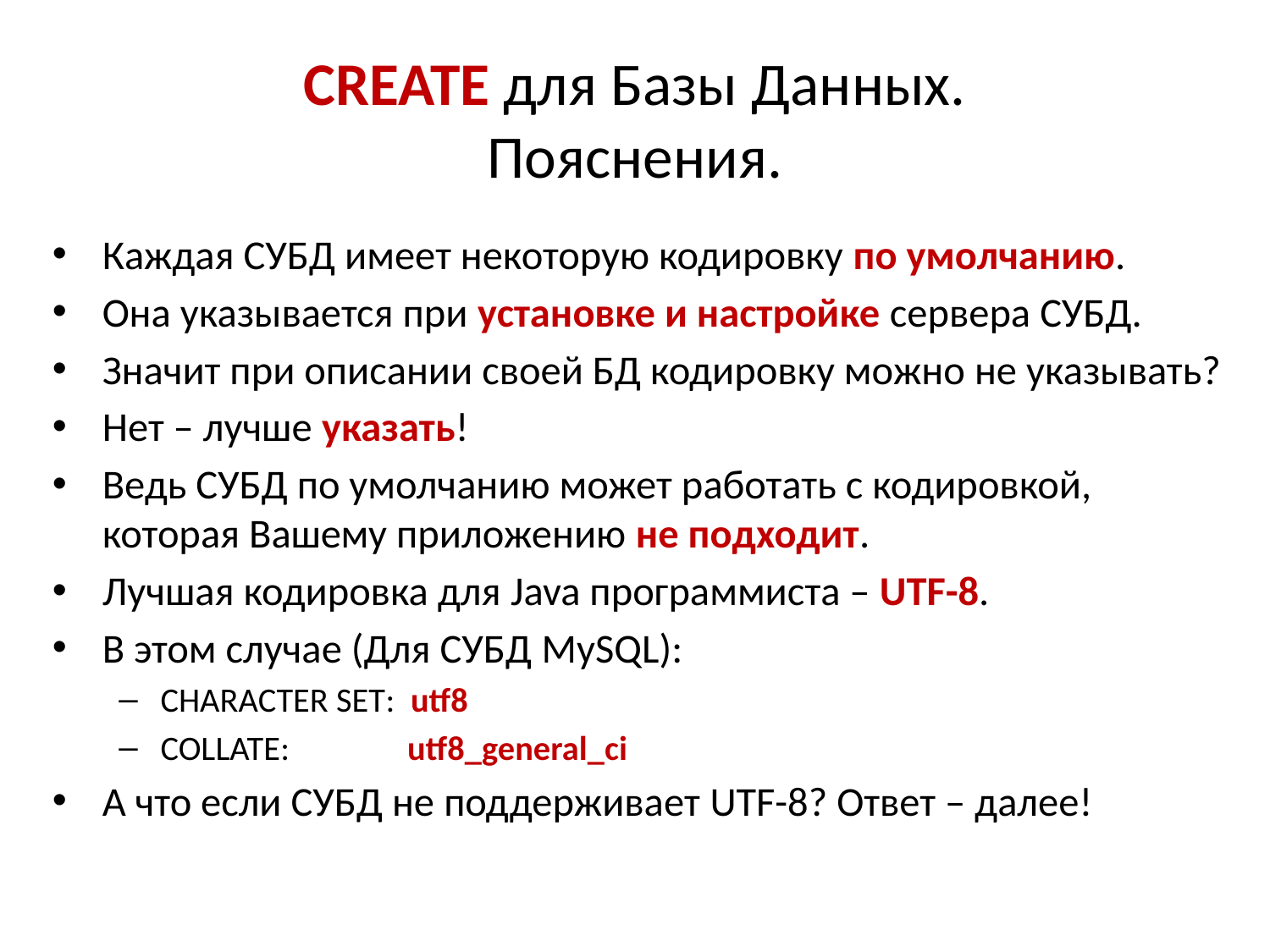

# CREATE для Базы Данных. Пояснения.
Каждая СУБД имеет некоторую кодировку по умолчанию.
Она указывается при установке и настройке сервера СУБД.
Значит при описании своей БД кодировку можно не указывать?
Нет – лучше указать!
Ведь СУБД по умолчанию может работать с кодировкой, которая Вашему приложению не подходит.
Лучшая кодировка для Java программиста – UTF-8.
В этом случае (Для СУБД MySQL):
CHARACTER SET:  utf8
COLLATE:               utf8_general_ci
А что если СУБД не поддерживает UTF-8? Ответ – далее!